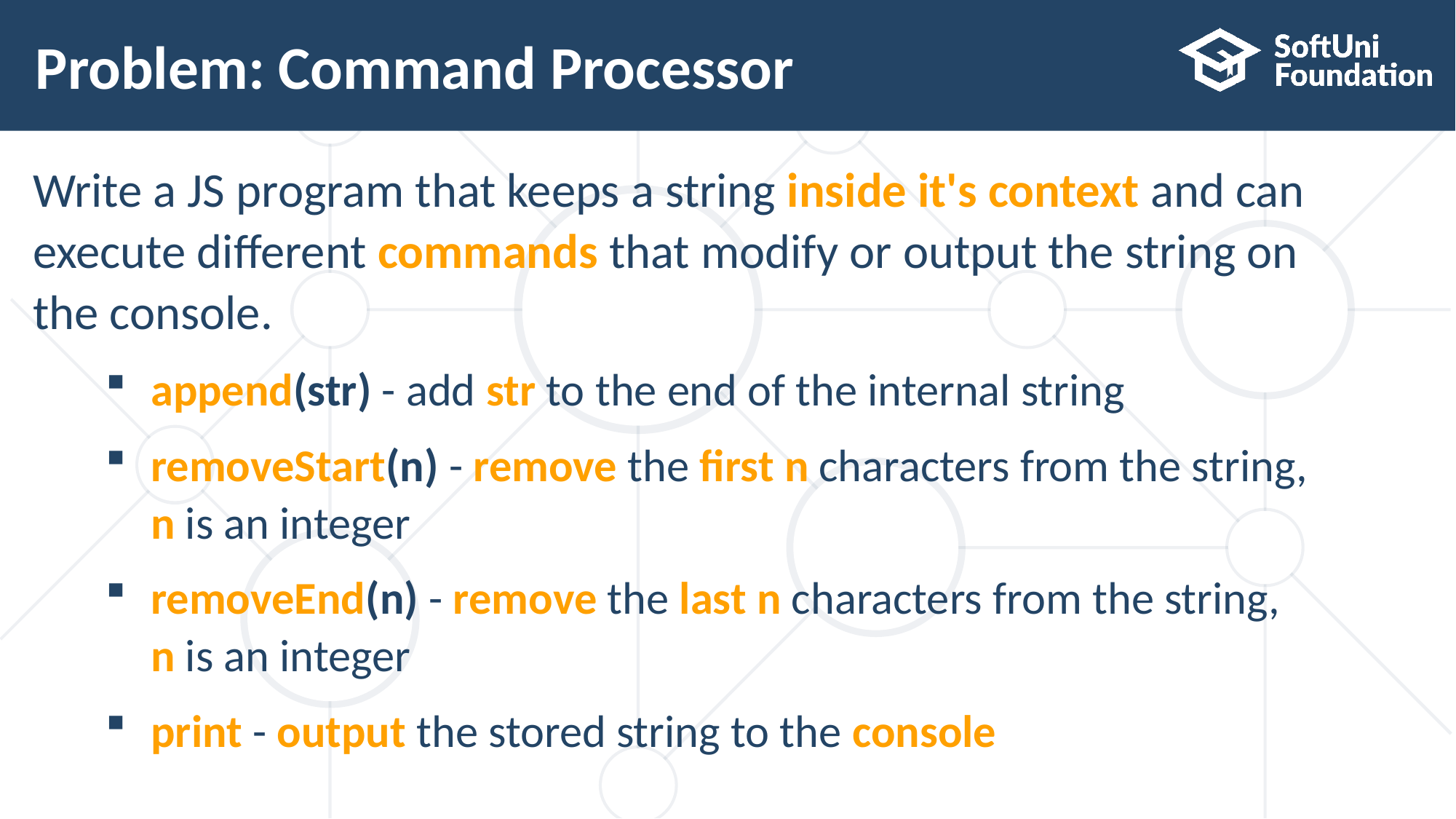

# Problem: Command Processor
Write a JS program that keeps a string inside it's context and can
execute different commands that modify or output the string on
the console.
append(str) - add str to the end of the internal string
removeStart(n) - remove the first n characters from the string, 	       n is an integer
removeEnd(n) - remove the last n characters from the string, 	      n is an integer
print - output the stored string to the console